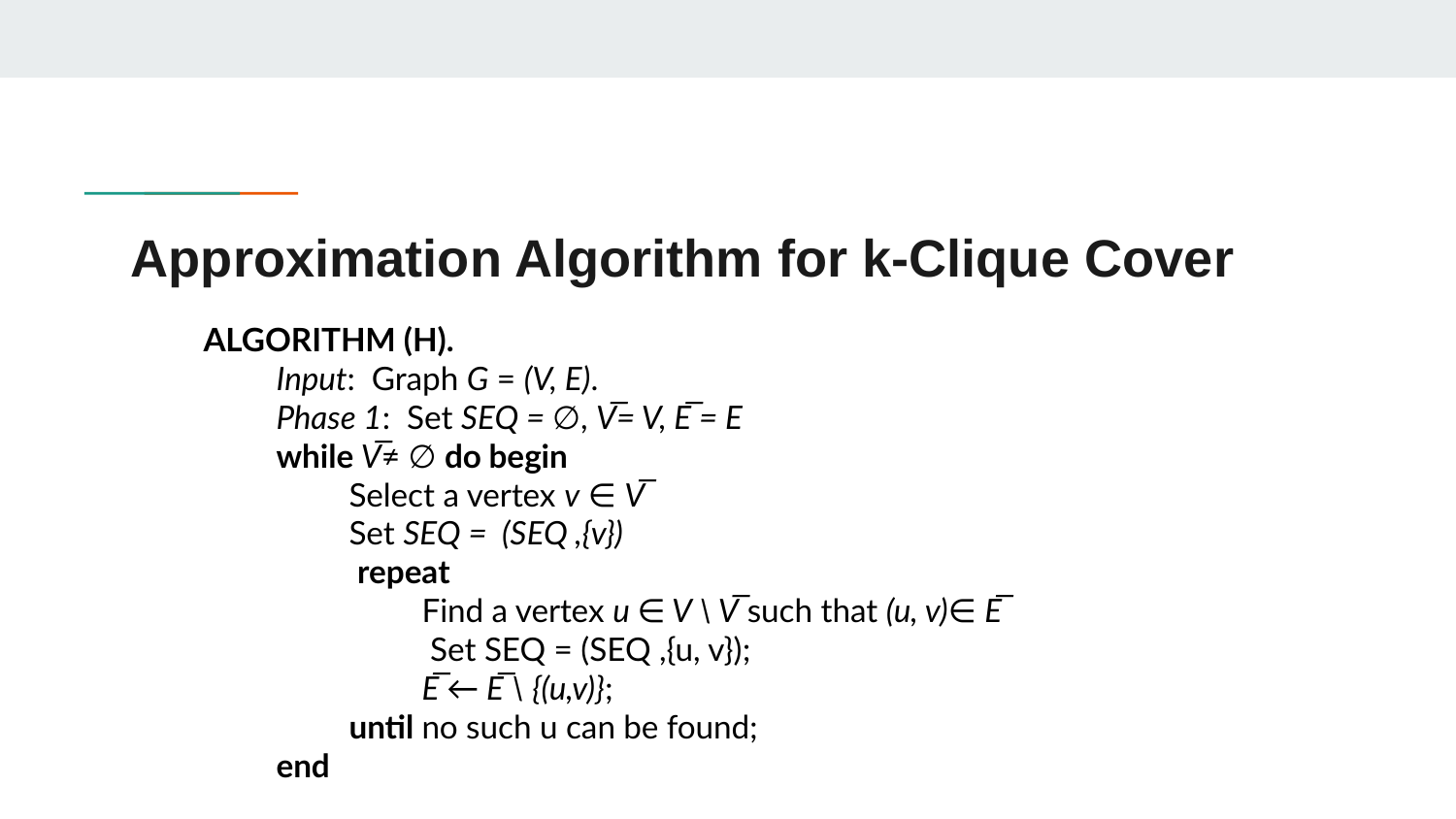

# Approximation Algorithm for k-Clique Cover

ALGORITHM (H).
Input:  Graph G = (V, E).
Phase 1:  Set SEQ = ∅, V̅= V, E̅ = E
while V̅≠ ∅ do begin
Select a vertex v ∈ V̅
Set SEQ =  (SEQ ,{v})
 repeat
Find a vertex u ∈ V \ V̅ such that (u, v)∈ E̅
 Set SEQ = (SEQ ,{u, v});
E̅ ← E̅ \ {(u,v)};
until no such u can be found;
end